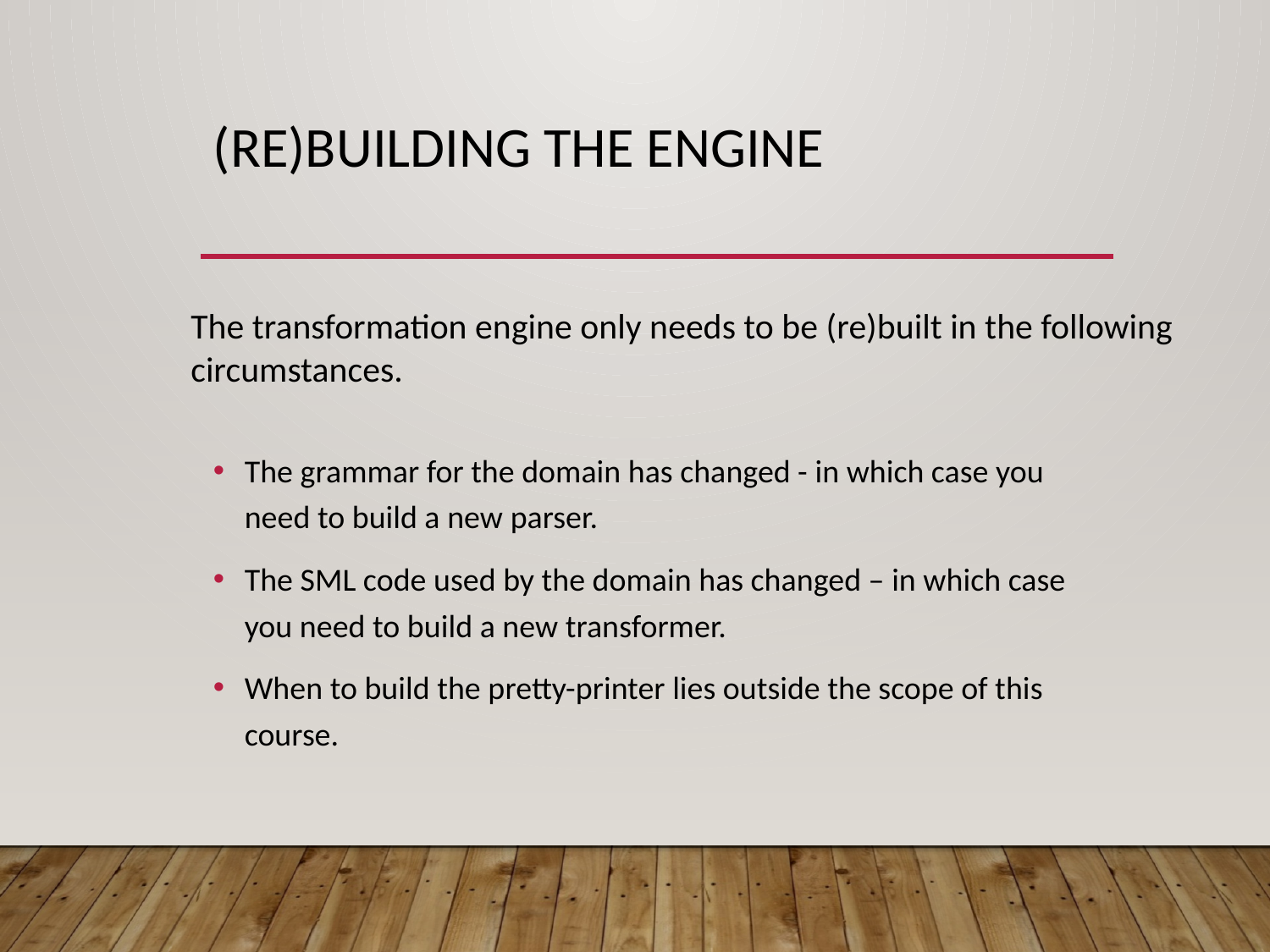

# (RE)Building the engine
The transformation engine only needs to be (re)built in the following circumstances.
The grammar for the domain has changed - in which case you need to build a new parser.
The SML code used by the domain has changed – in which case you need to build a new transformer.
When to build the pretty-printer lies outside the scope of this course.